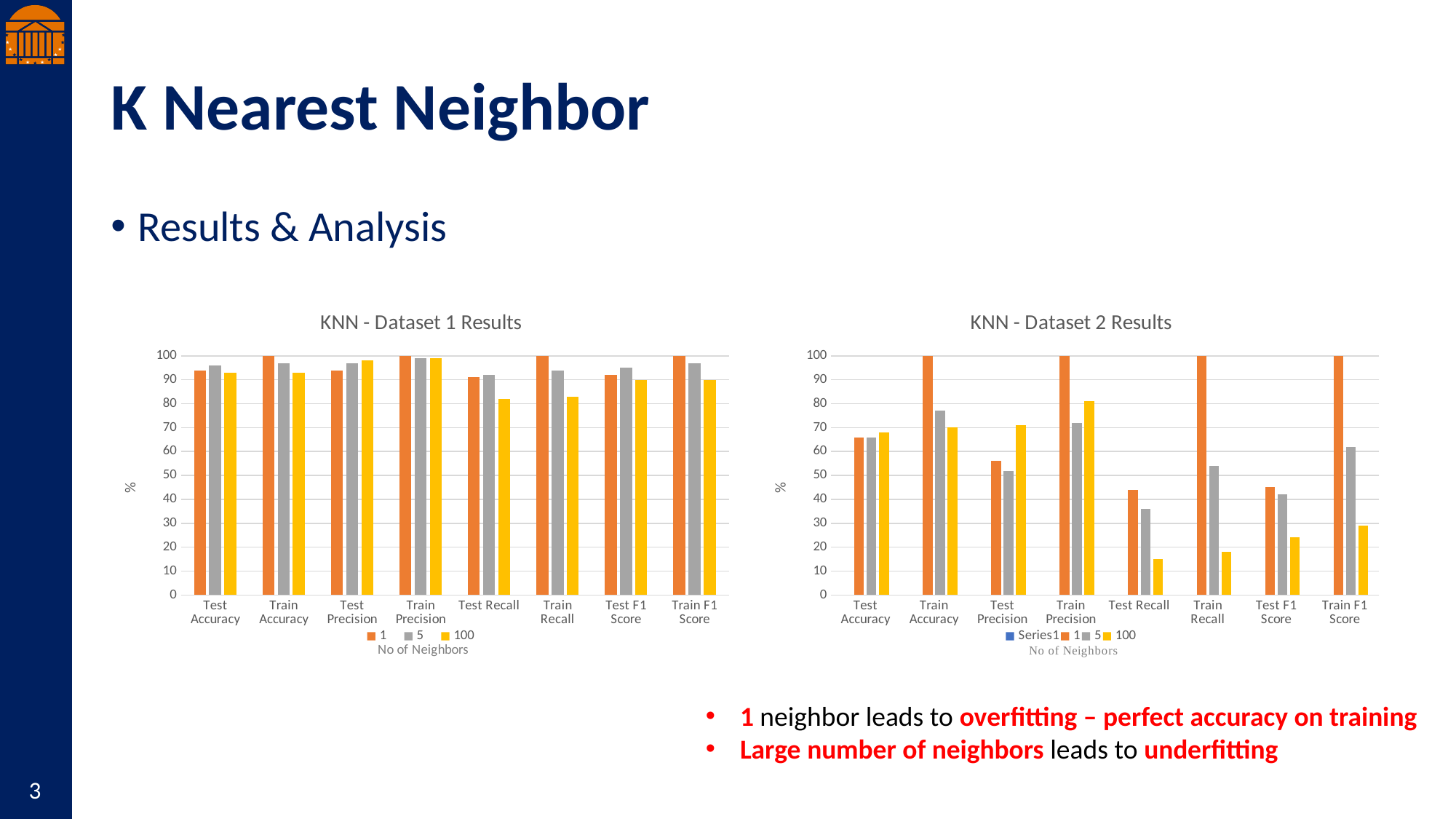

# K Nearest Neighbor
Results & Analysis

### Chart: KNN - Dataset 1 Results

| Category | 1 | 5 | 100 |
|---|---|---|---|
| Test Accuracy | 94.0 | 96.0 | 93.0 |
| Train Accuracy | 100.0 | 97.0 | 93.0 |
| Test Precision | 94.0 | 97.0 | 98.0 |
| Train Precision | 100.0 | 99.0 | 99.0 |
| Test Recall | 91.0 | 92.0 | 82.0 |
| Train Recall | 100.0 | 94.0 | 83.0 |
| Test F1 Score | 92.0 | 95.0 | 90.0 |
| Train F1 Score | 100.0 | 97.0 | 90.0 |

### Chart: KNN - Dataset 2 Results

| Category |  | 1 | 5 | 100 |
|---|---|---|---|---|
| Test Accuracy | None | 66.0 | 66.0 | 68.0 |
| Train Accuracy | None | 100.0 | 77.0 | 70.0 |
| Test Precision | None | 56.0 | 52.0 | 71.0 |
| Train Precision | None | 100.0 | 72.0 | 81.0 |
| Test Recall | None | 44.0 | 36.0 | 15.0 |
| Train Recall | None | 100.0 | 54.0 | 18.0 |
| Test F1 Score | None | 45.0 | 42.0 | 24.0 |
| Train F1 Score | None | 100.0 | 62.0 | 29.0 |
1 neighbor leads to overfitting – perfect accuracy on training
Large number of neighbors leads to underfitting
3